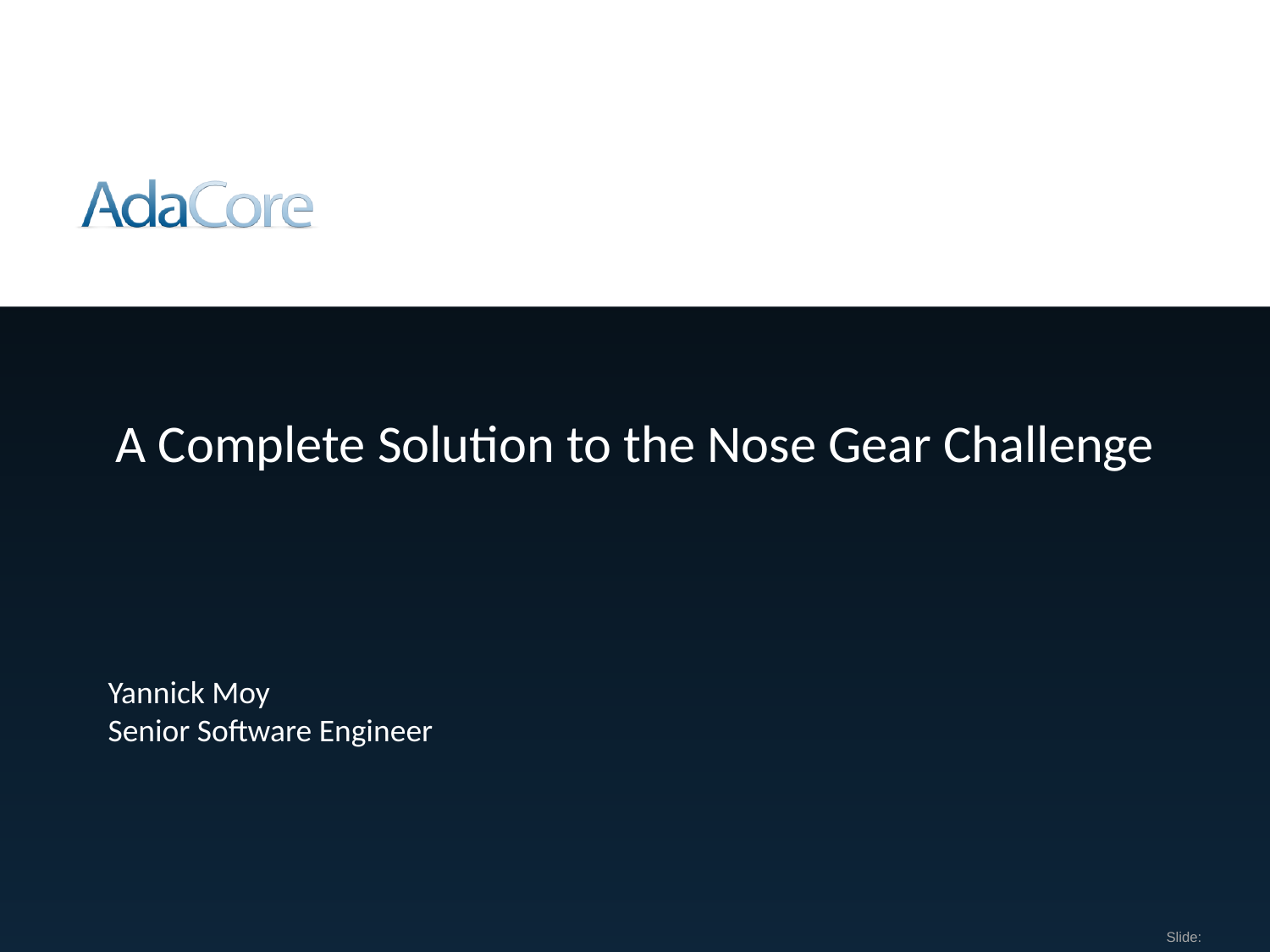

A Complete Solution to the Nose Gear Challenge
Yannick Moy
Senior Software Engineer